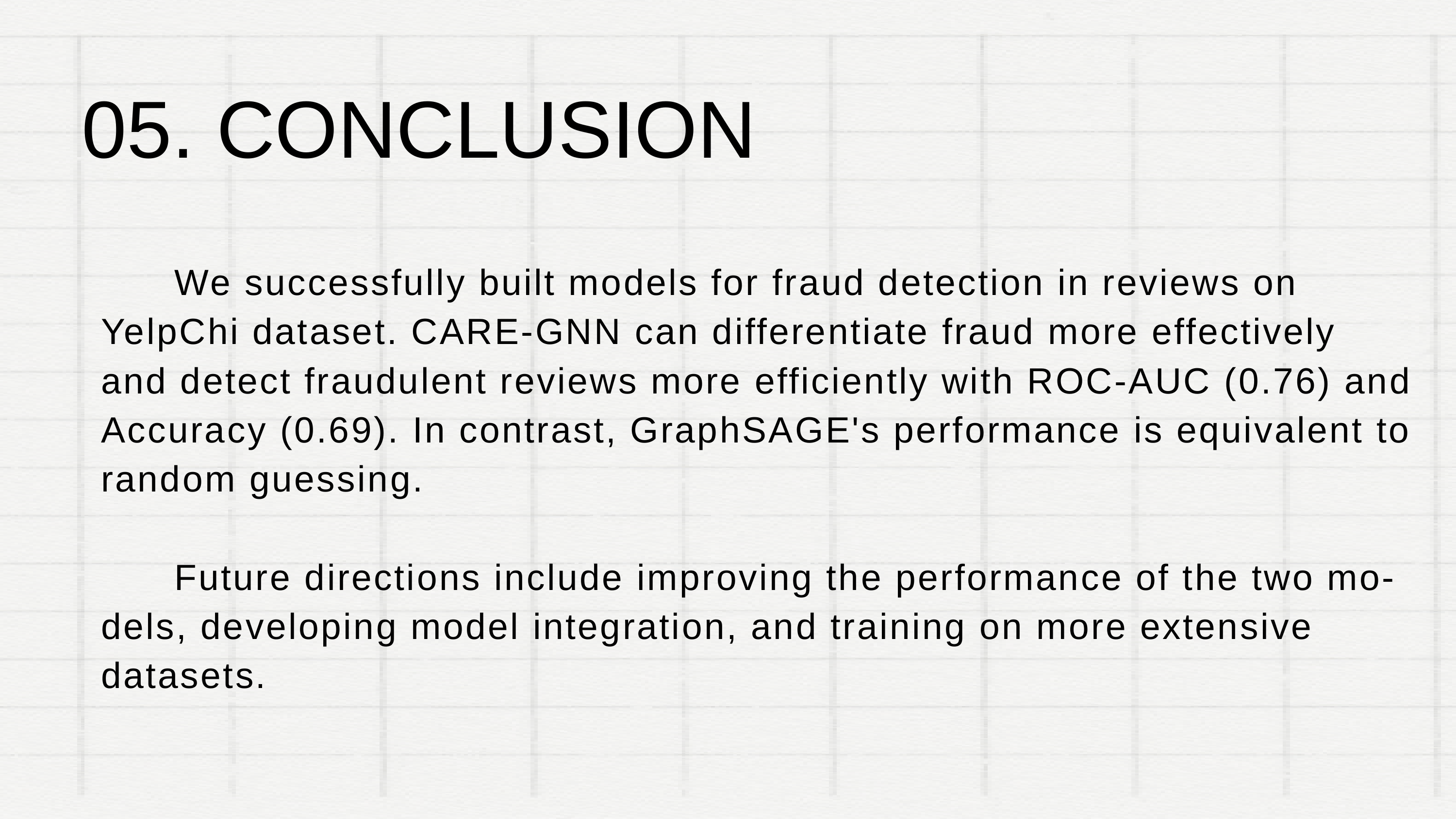

05. CONCLUSION
      We successfully built models for fraud detection in reviews on YelpChi dataset. CARE-GNN can differentiate fraud more effectively and detect fraudulent reviews more efficiently with ROC-AUC (0.76) and Accuracy (0.69). In contrast, GraphSAGE's performance is equivalent to random guessing.

      Future directions include improving the performance of the two mo-dels, developing model integration, and training on more extensive datasets.